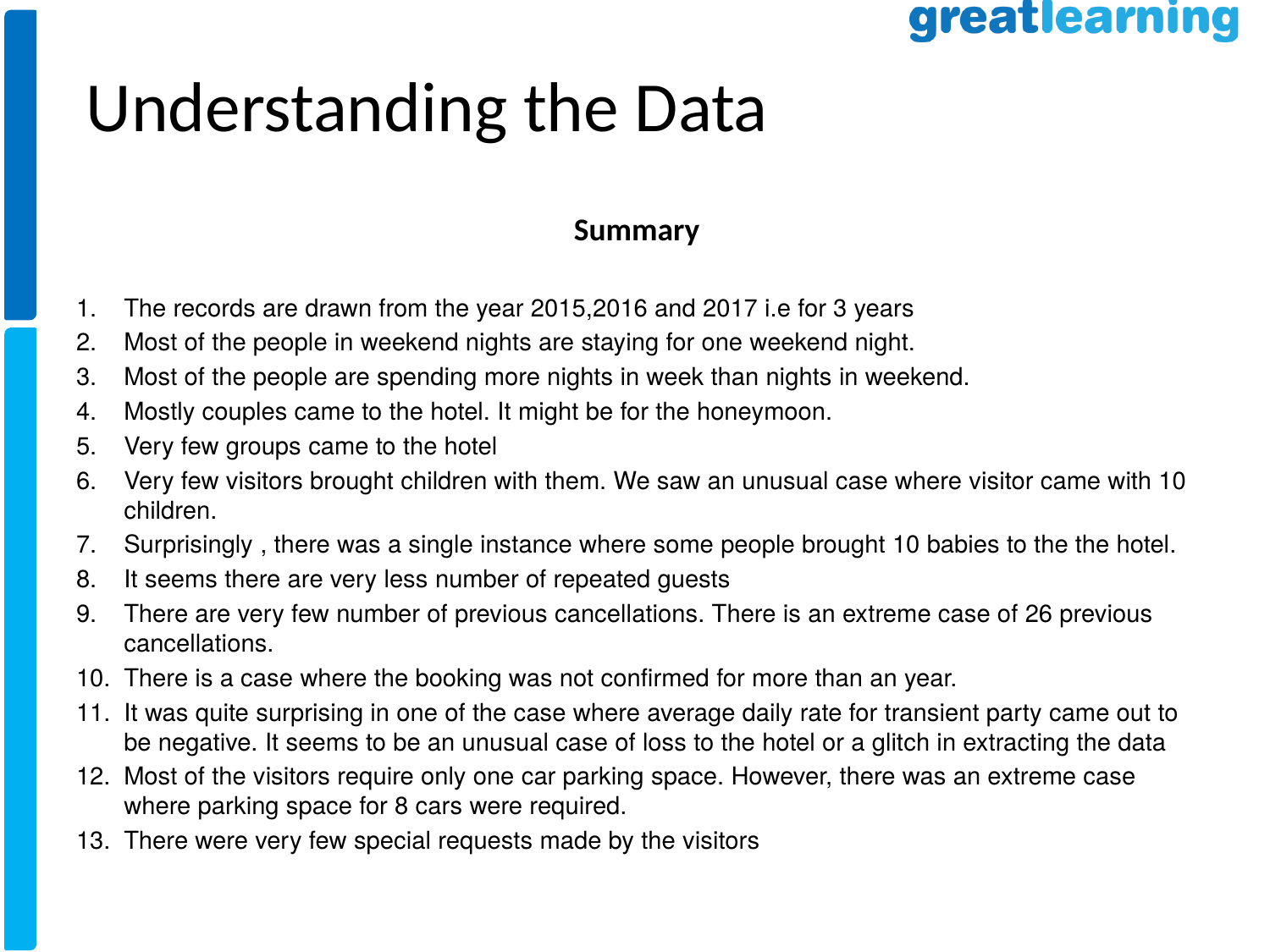

Understanding the Data
Summary
The records are drawn from the year 2015,2016 and 2017 i.e for 3 years
Most of the people in weekend nights are staying for one weekend night.
Most of the people are spending more nights in week than nights in weekend.
Mostly couples came to the hotel. It might be for the honeymoon.
Very few groups came to the hotel
Very few visitors brought children with them. We saw an unusual case where visitor came with 10 children.
Surprisingly , there was a single instance where some people brought 10 babies to the the hotel.
It seems there are very less number of repeated guests
There are very few number of previous cancellations. There is an extreme case of 26 previous cancellations.
There is a case where the booking was not confirmed for more than an year.
It was quite surprising in one of the case where average daily rate for transient party came out to be negative. It seems to be an unusual case of loss to the hotel or a glitch in extracting the data
Most of the visitors require only one car parking space. However, there was an extreme case where parking space for 8 cars were required.
There were very few special requests made by the visitors